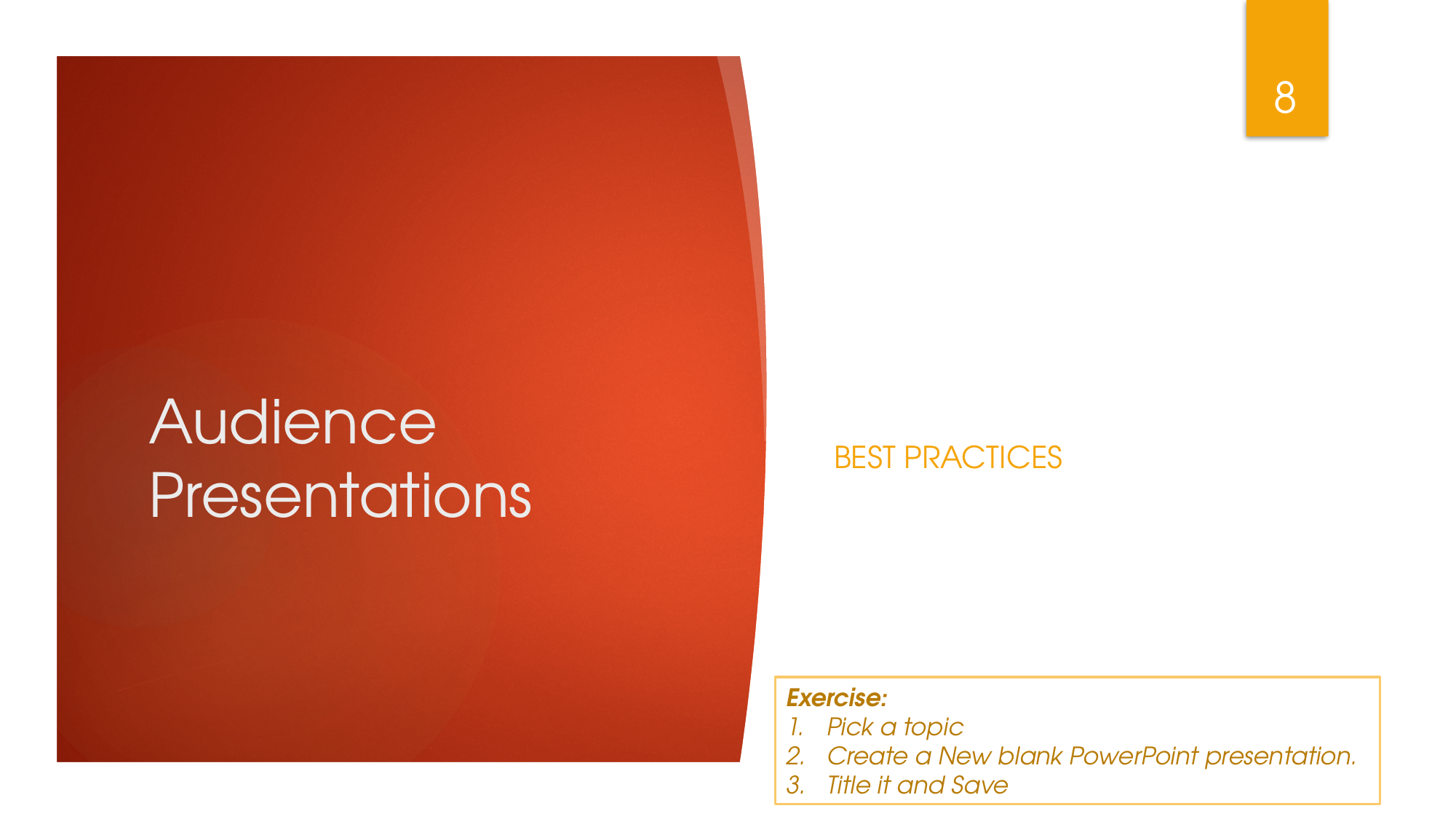

8
# Audience Presentations
Best Practices
Exercise:
Pick a topic
Create a New blank PowerPoint presentation.
Title it and Save